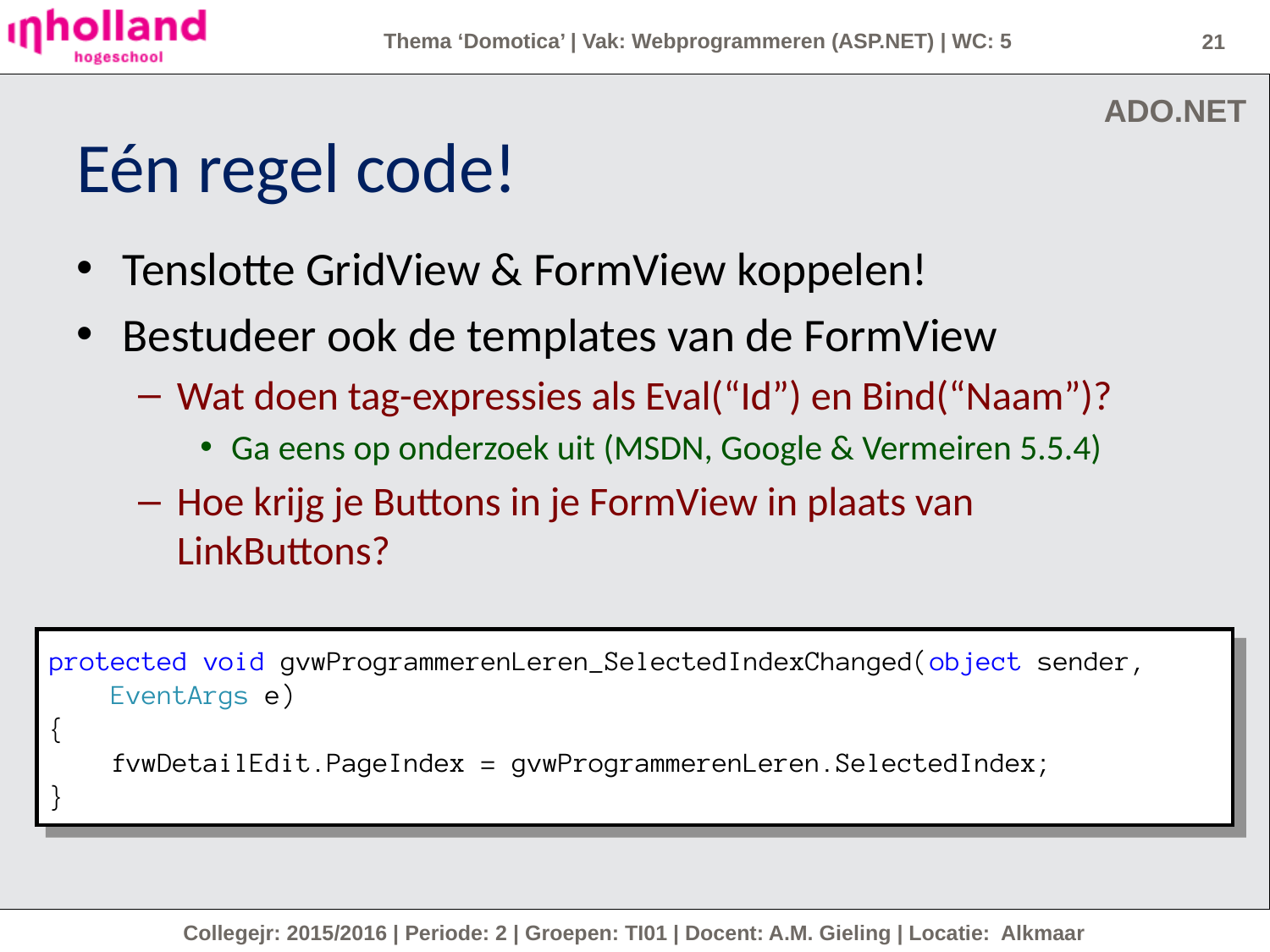

21
ADO.NET
# Eén regel code!
Tenslotte GridView & FormView koppelen!
Bestudeer ook de templates van de FormView
Wat doen tag-expressies als Eval(“Id”) en Bind(“Naam”)?
Ga eens op onderzoek uit (MSDN, Google & Vermeiren 5.5.4)
Hoe krijg je Buttons in je FormView in plaats van LinkButtons?
protected void gvwProgrammerenLeren_SelectedIndexChanged(object sender,
    EventArgs e)
{
    fvwDetailEdit.PageIndex = gvwProgrammerenLeren.SelectedIndex;
}